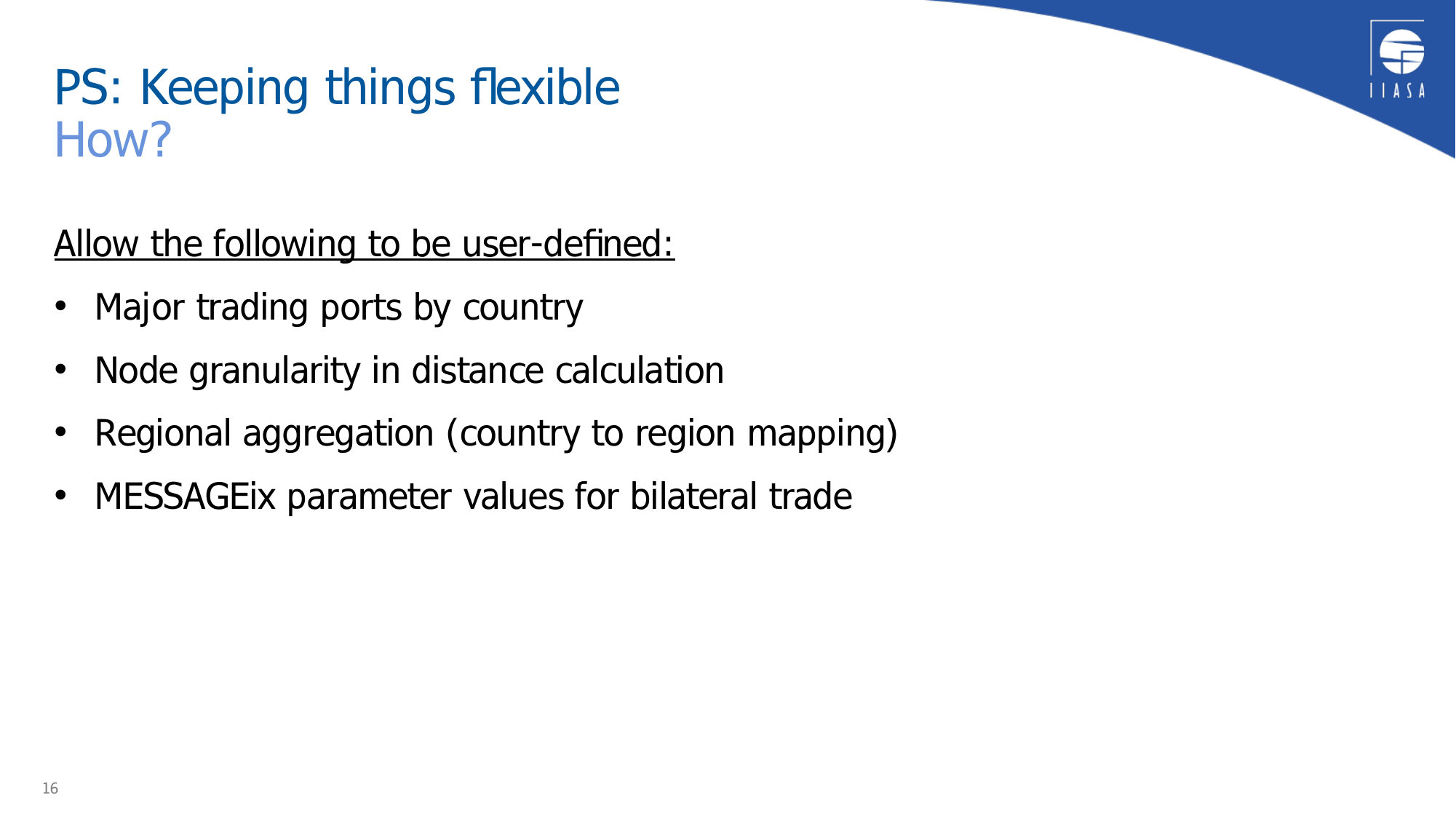

# PS: Keeping things flexible How?
Allow the following to be user-defined:
Major trading ports by country
Node granularity in distance calculation
Regional aggregation (country to region mapping)
MESSAGEix parameter values for bilateral trade
16